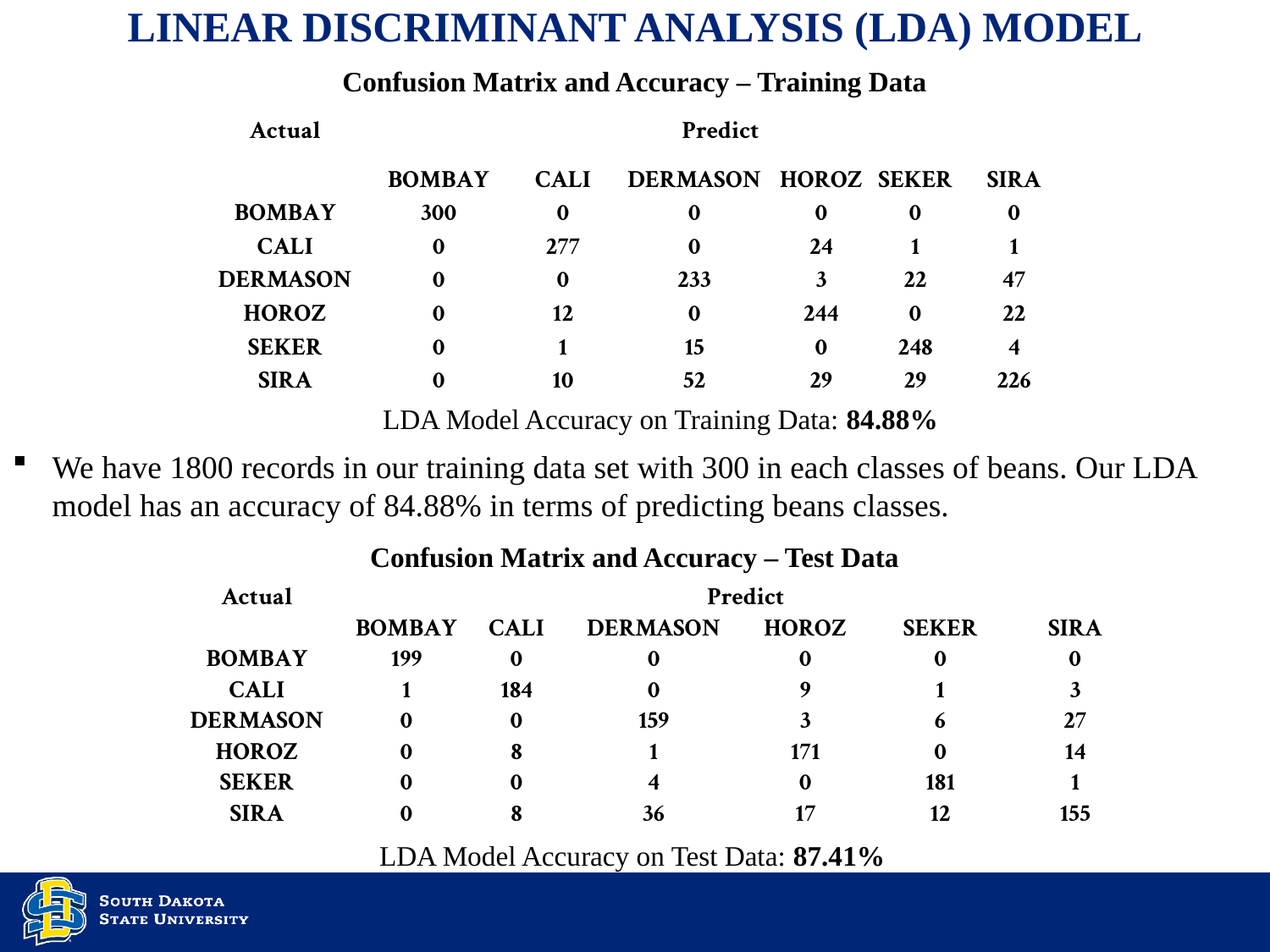

# Linear Discriminant Analysis (LDA) Model
Confusion Matrix and Accuracy – Training Data
| Actual | Predict |  |  |  |  |  |
| --- | --- | --- | --- | --- | --- | --- |
|  | BOMBAY | CALI | DERMASON | HOROZ | SEKER | SIRA |
| BOMBAY | 300 | 0 | 0 | 0 | 0 | 0 |
| CALI | 0 | 277 | 0 | 24 | 1 | 1 |
| DERMASON | 0 | 0 | 233 | 3 | 22 | 47 |
| HOROZ | 0 | 12 | 0 | 244 | 0 | 22 |
| SEKER | 0 | 1 | 15 | 0 | 248 | 4 |
| SIRA | 0 | 10 | 52 | 29 | 29 | 226 |
LDA Model Accuracy on Training Data: 84.88%
We have 1800 records in our training data set with 300 in each classes of beans. Our LDA model has an accuracy of 84.88% in terms of predicting beans classes.
Confusion Matrix and Accuracy – Test Data
| Actual | Predict |  |  |  |  |  |
| --- | --- | --- | --- | --- | --- | --- |
|  | BOMBAY | CALI | DERMASON | HOROZ | SEKER | SIRA |
| BOMBAY | 199 | 0 | 0 | 0 | 0 | 0 |
| CALI | 1 | 184 | 0 | 9 | 1 | 3 |
| DERMASON | 0 | 0 | 159 | 3 | 6 | 27 |
| HOROZ | 0 | 8 | 1 | 171 | 0 | 14 |
| SEKER | 0 | 0 | 4 | 0 | 181 | 1 |
| SIRA | 0 | 8 | 36 | 17 | 12 | 155 |
LDA Model Accuracy on Test Data: 87.41%